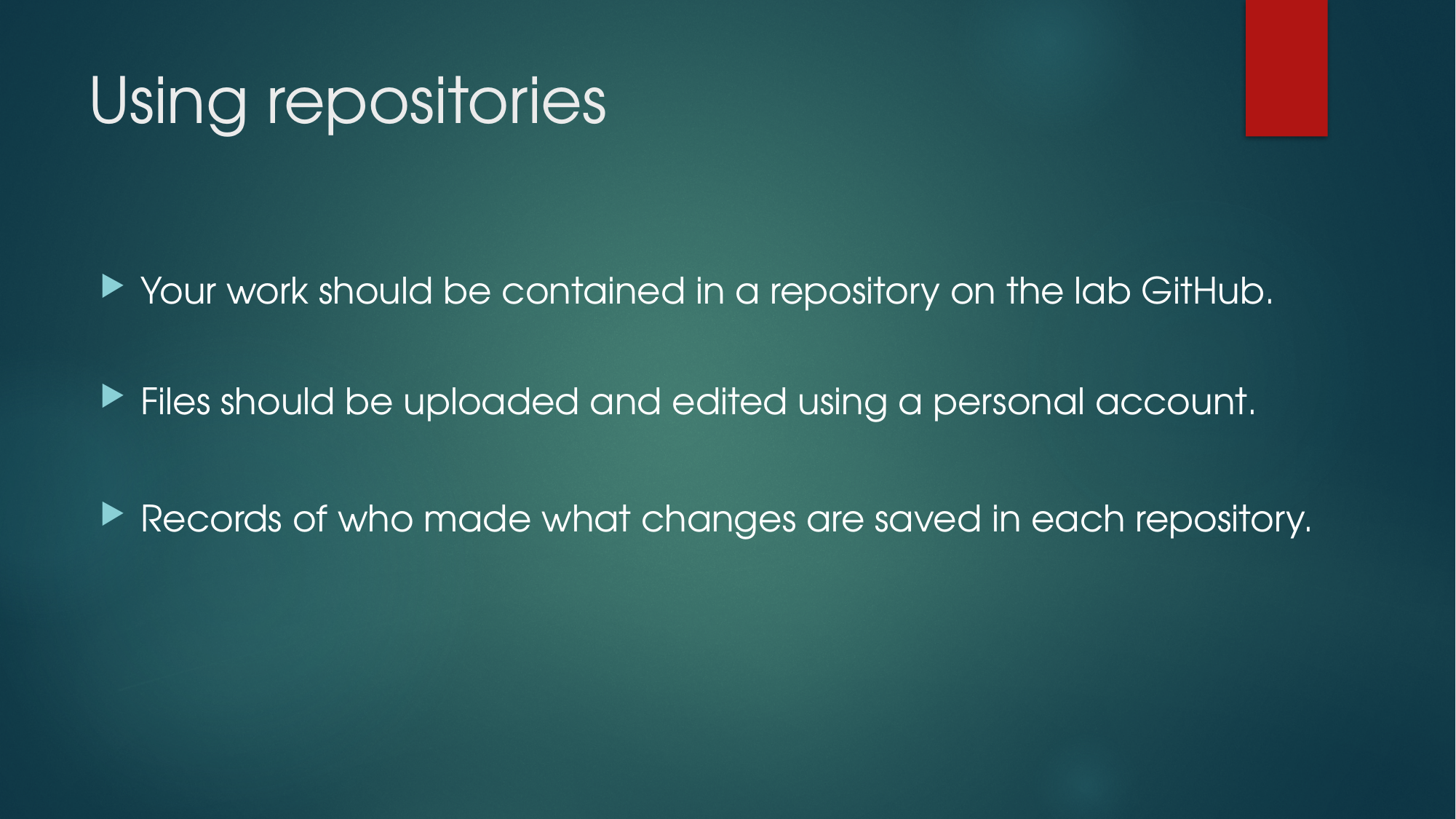

# Using repositories
Your work should be contained in a repository on the lab GitHub.

Files should be uploaded and edited using a personal account.

Records of who made what changes are saved in each repository.